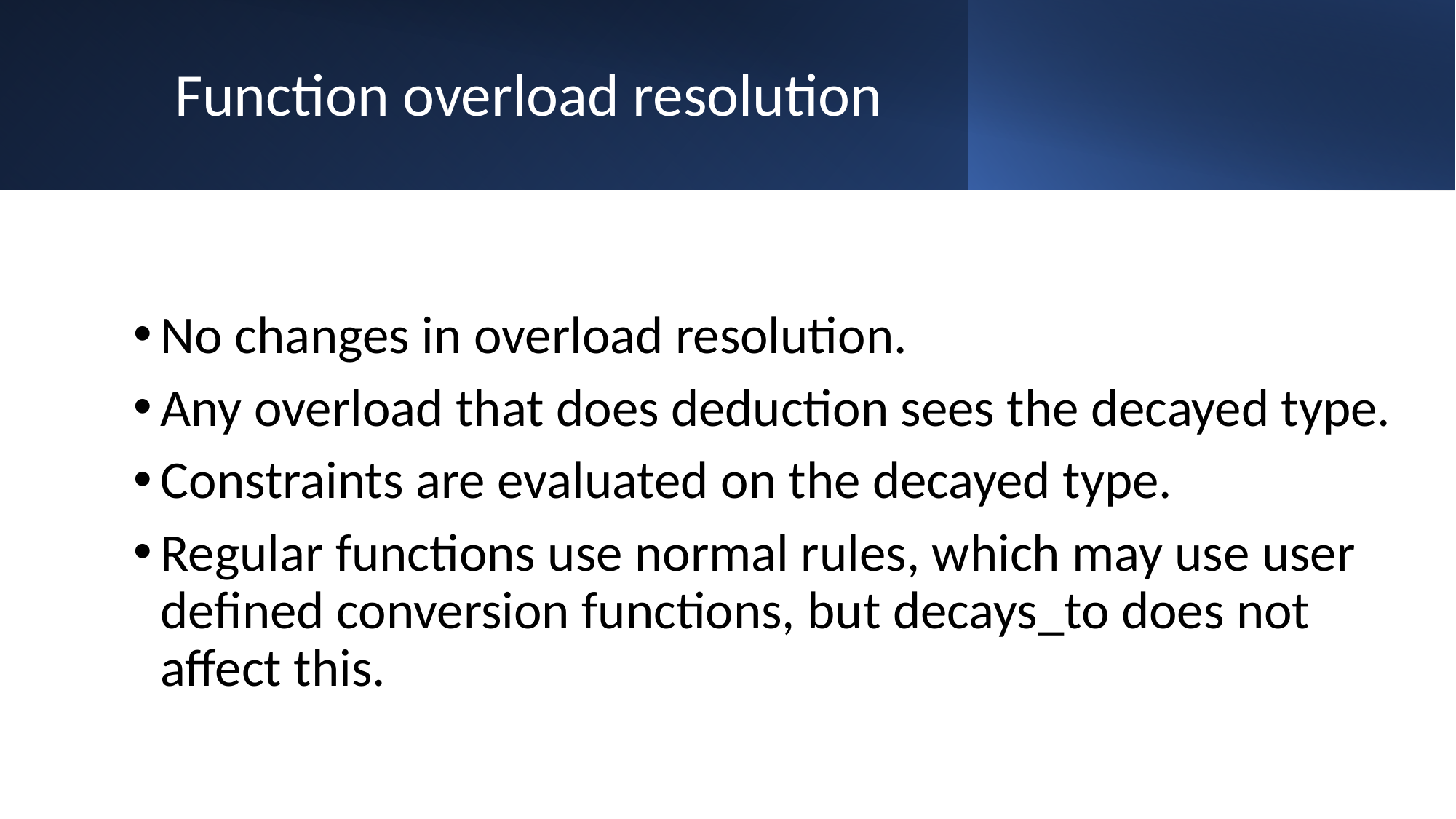

# Function overload resolution
No changes in overload resolution.
Any overload that does deduction sees the decayed type.
Constraints are evaluated on the decayed type.
Regular functions use normal rules, which may use user defined conversion functions, but decays_to does not affect this.